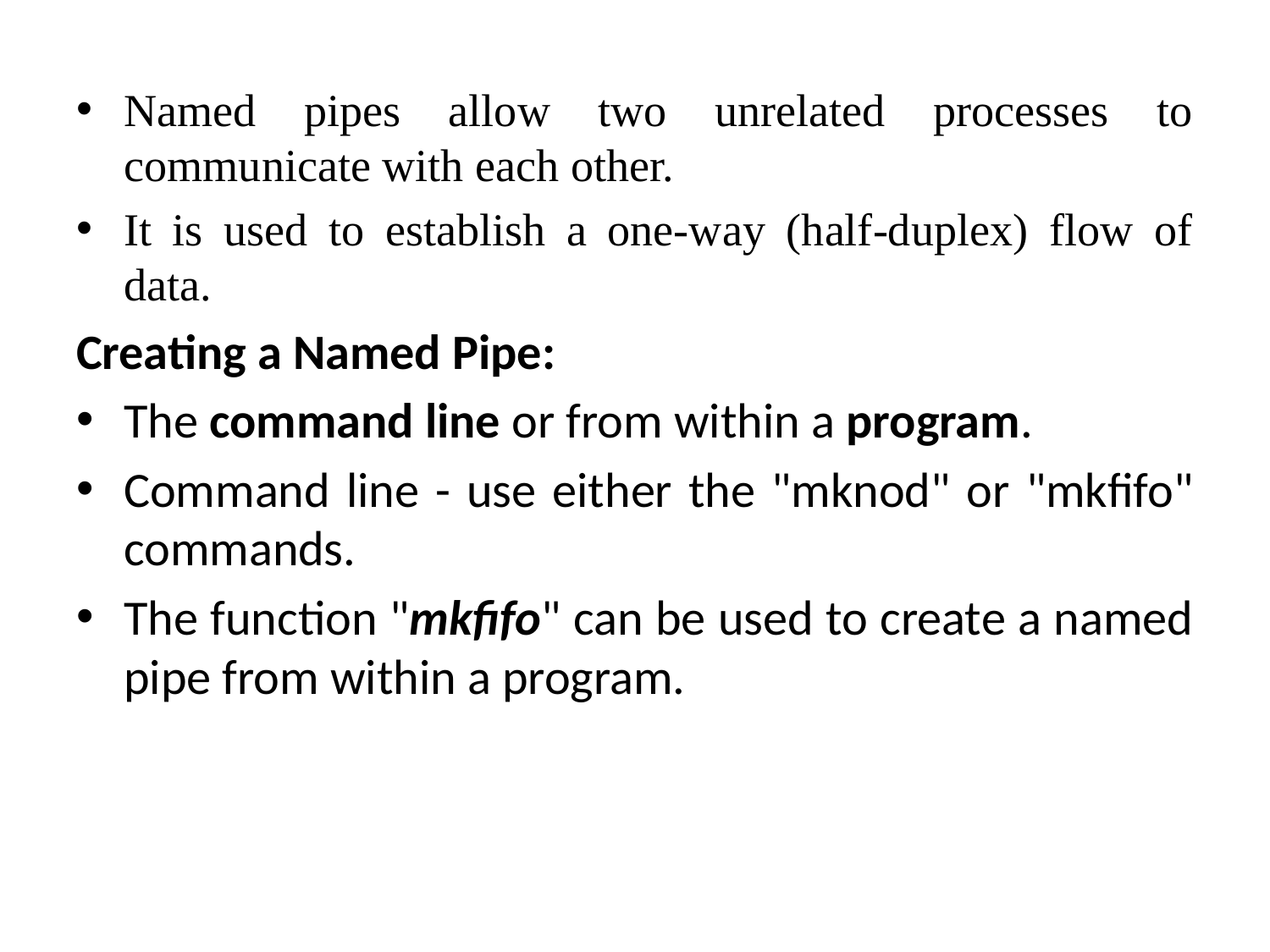

Named pipes allow two unrelated processes to communicate with each other.
It is used to establish a one-way (half-duplex) flow of data.
Creating a Named Pipe:
The command line or from within a program.
Command line - use either the "mknod" or "mkfifo" commands.
The function "mkfifo" can be used to create a named pipe from within a program.